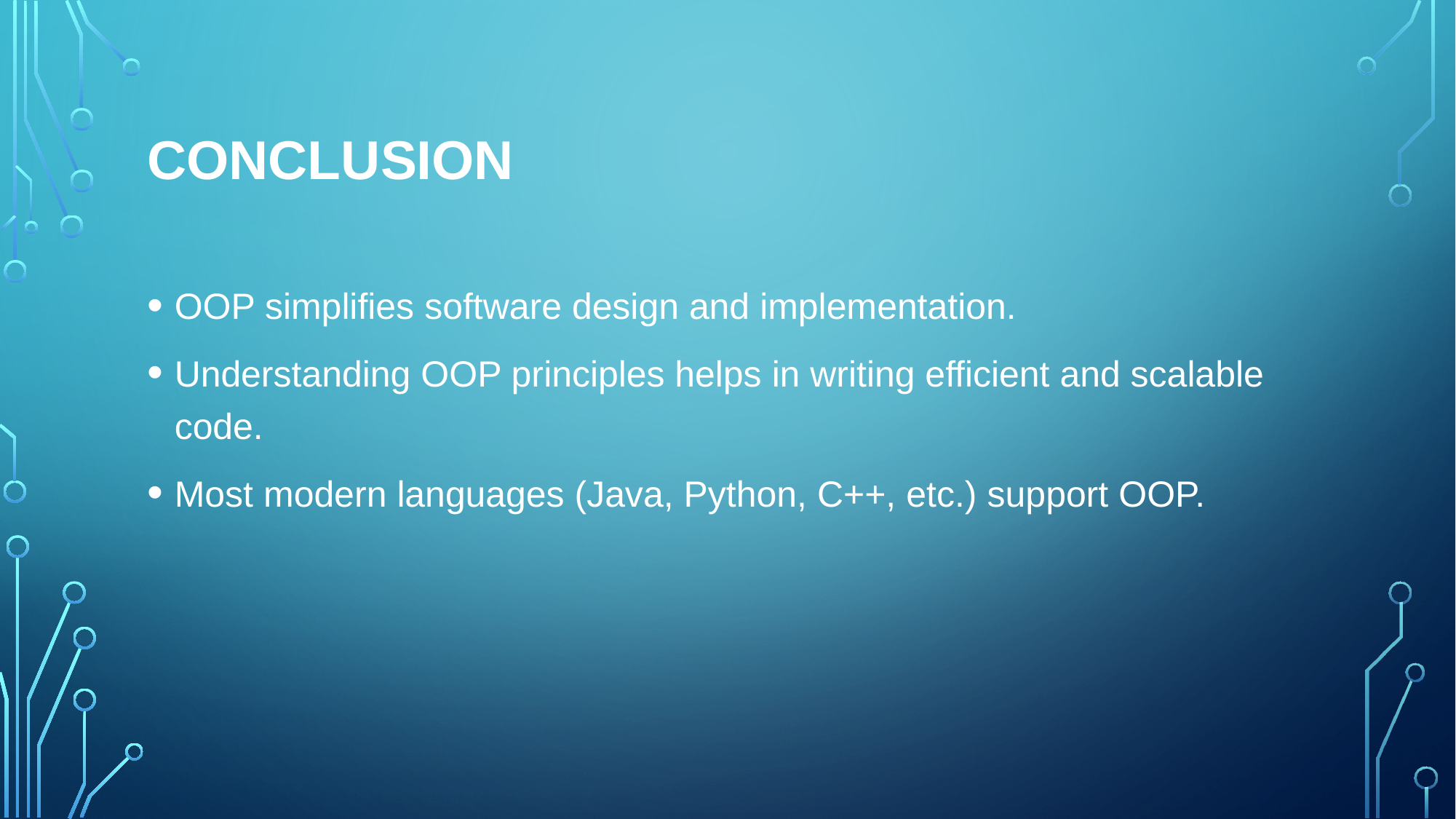

# Conclusion
OOP simplifies software design and implementation.
Understanding OOP principles helps in writing efficient and scalable code.
Most modern languages (Java, Python, C++, etc.) support OOP.